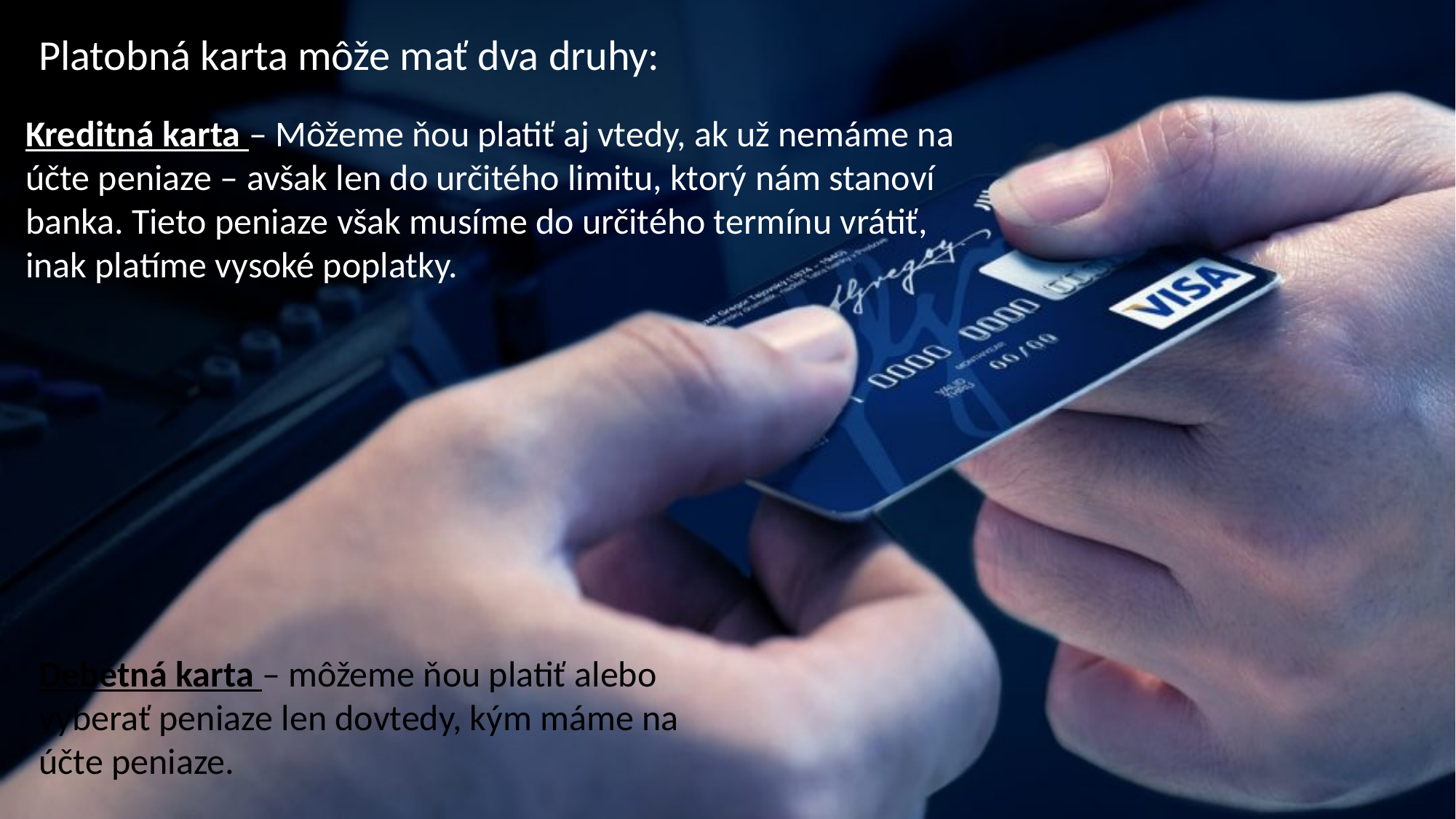

Platobná karta môže mať dva druhy:
Kreditná karta – Môžeme ňou platiť aj vtedy, ak už nemáme na účte peniaze – avšak len do určitého limitu, ktorý nám stanoví banka. Tieto peniaze však musíme do určitého termínu vrátiť,
inak platíme vysoké poplatky.
Debetná karta – môžeme ňou platiť alebo vyberať peniaze len dovtedy, kým máme na účte peniaze.